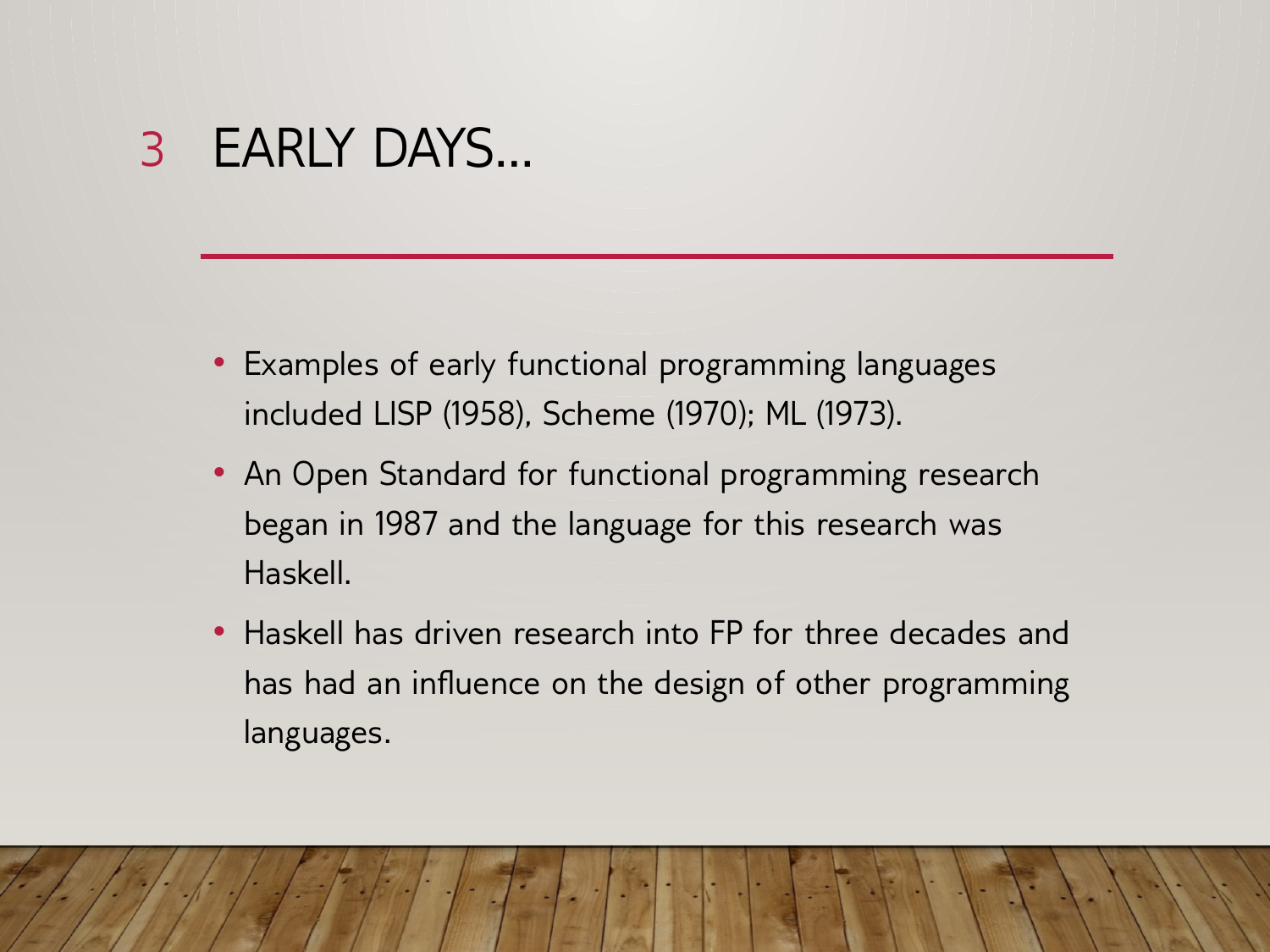

3
# Early days…

Examples of early functional programming languages included LISP (1958), Scheme (1970); ML (1973).
An Open Standard for functional programming research began in 1987 and the language for this research was Haskell.
Haskell has driven research into FP for three decades and has had an influence on the design of other programming languages.